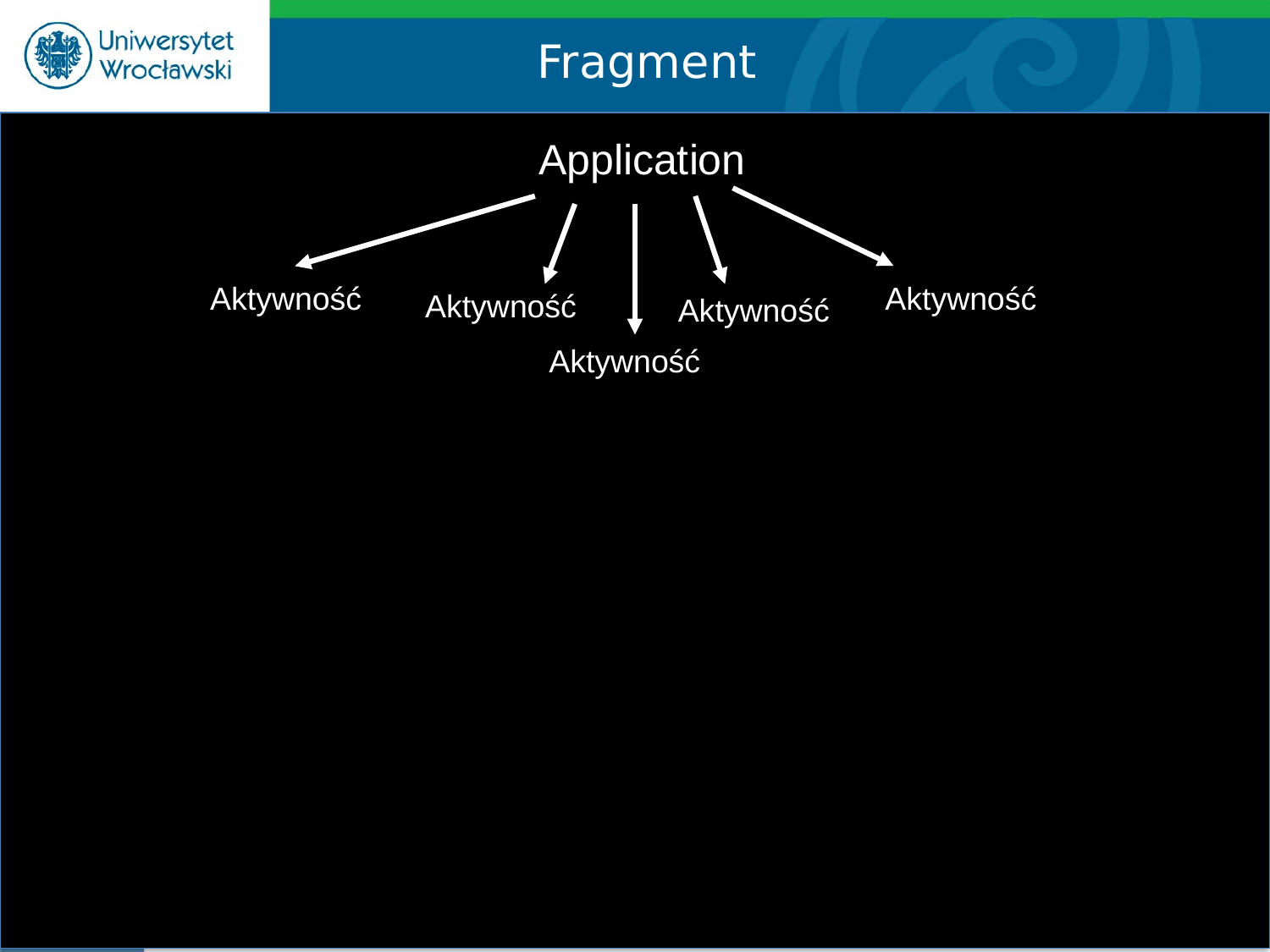

Fragment

Application
Aktywność
Aktywność
Aktywność
Aktywność
Aktywność